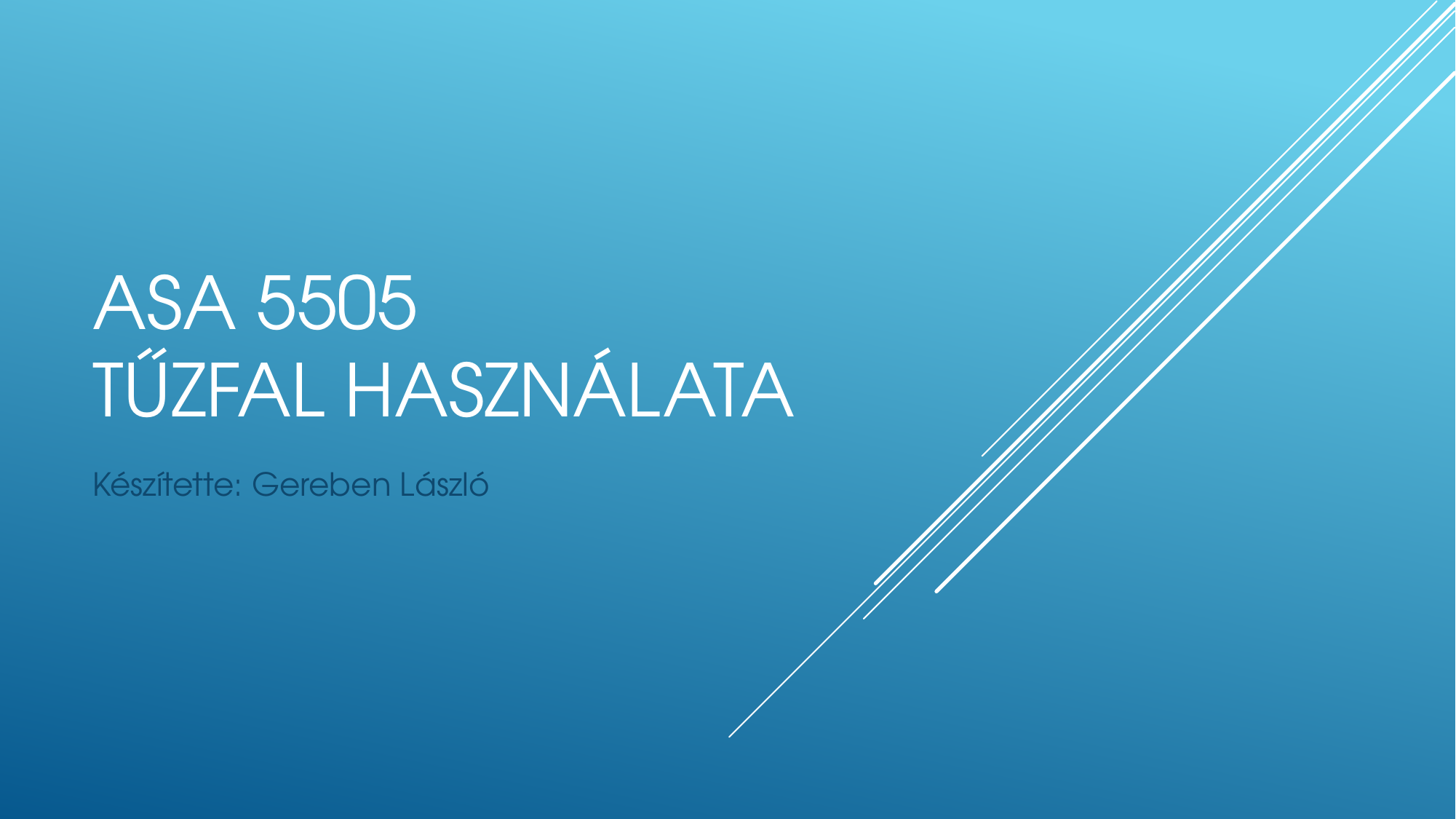

# ASA 5505 tűzfal használata
Készítette: Gereben László